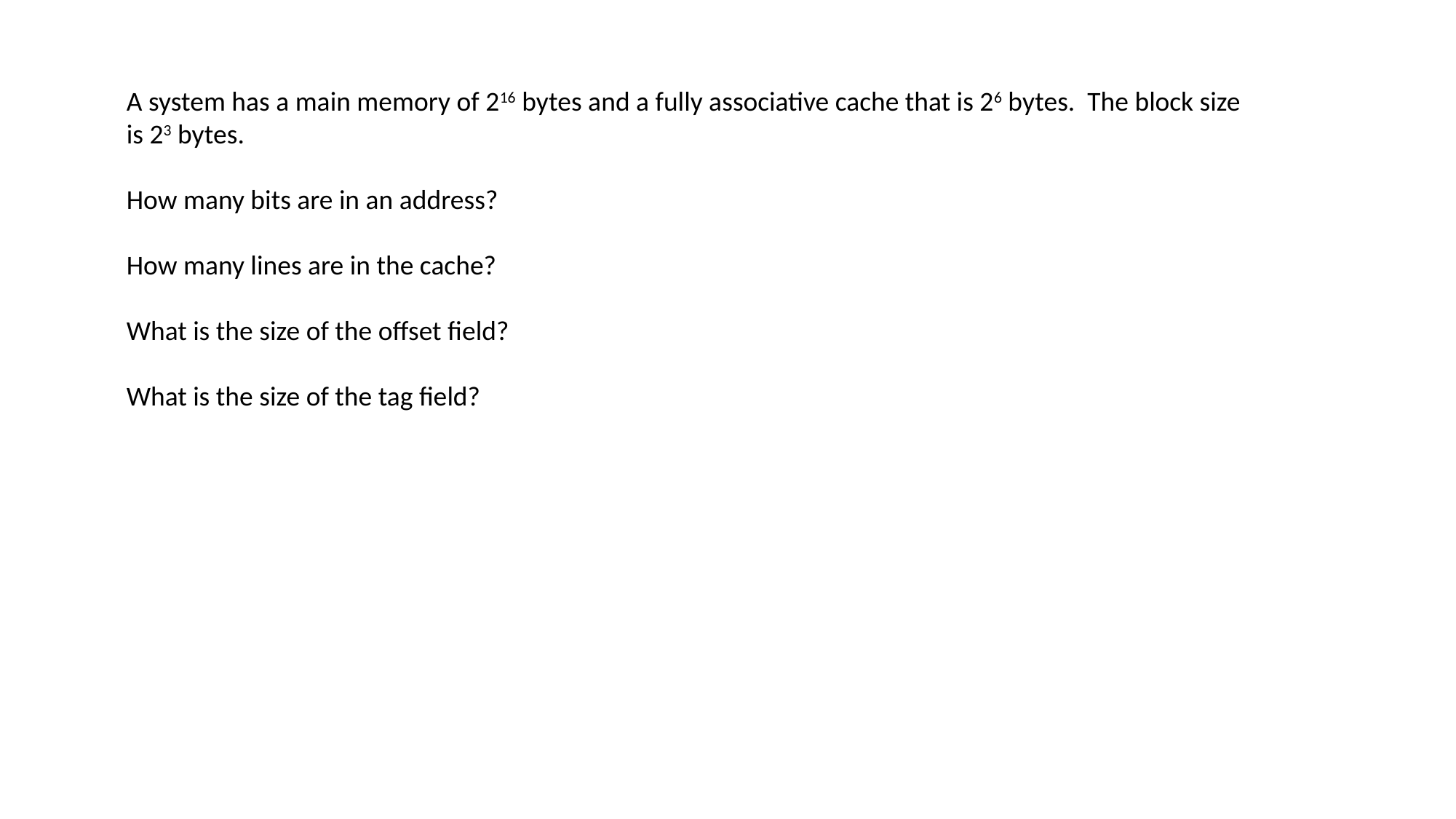

# Example Problem 3
A system has a main memory of 216 bytes and a fully associative cache that is 26 bytes.  The block size is 23 bytes.

How many bits are in an address?

How many lines are in the cache?

What is the size of the offset field?

What is the size of the tag field?